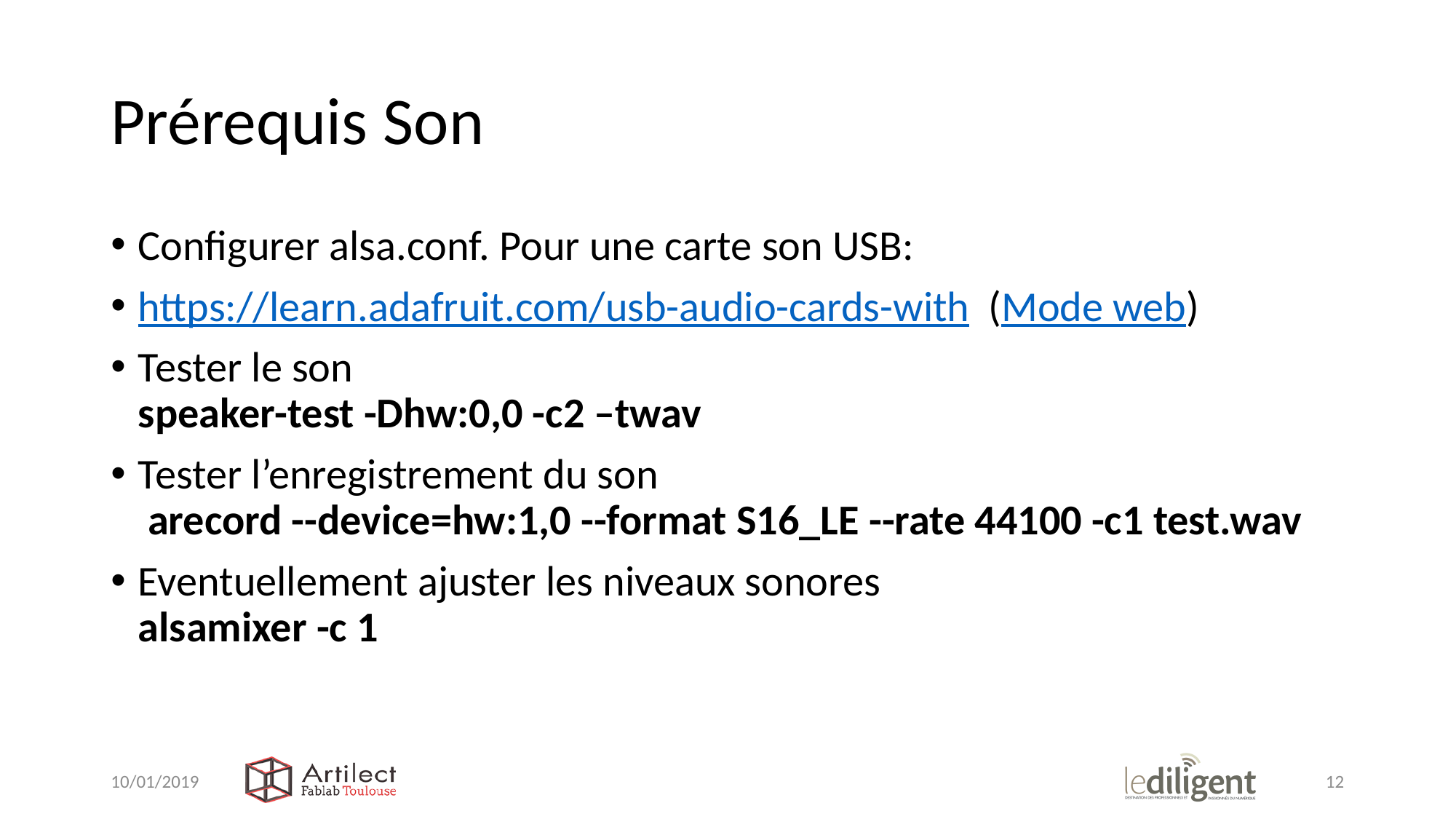

# Prérequis Son
Configurer alsa.conf. Pour une carte son USB:
https://learn.adafruit.com/usb-audio-cards-with  (Mode web)
Tester le son
speaker-test -Dhw:0,0 -c2 –twav
Tester l’enregistrement du son
 arecord --device=hw:1,0 --format S16_LE --rate 44100 -c1 test.wav
Eventuellement ajuster les niveaux sonores
alsamixer -c 1

10/01/2019
12